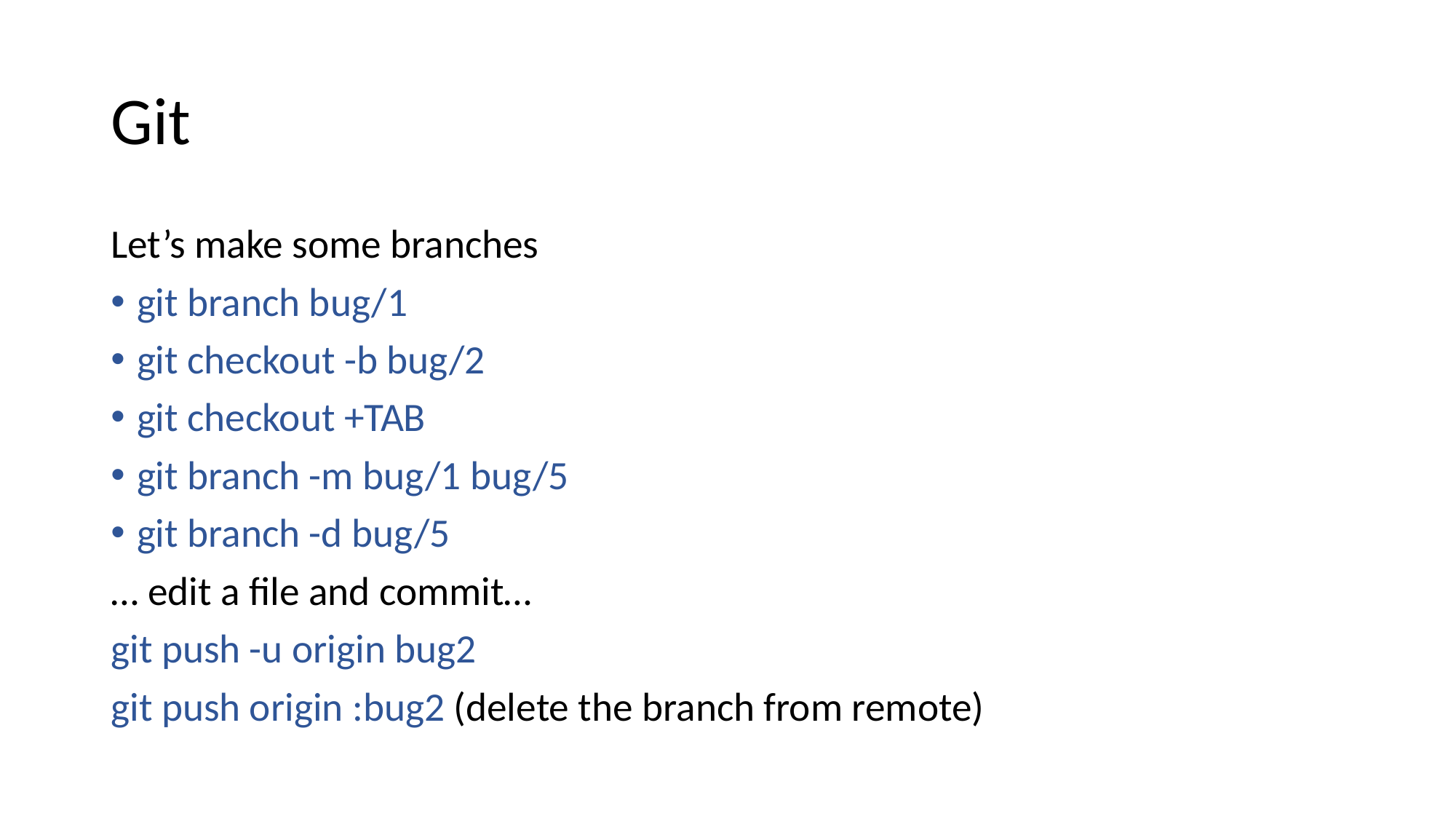

# Git
Let’s make some branches
git branch bug/1
git checkout -b bug/2
git checkout +TAB
git branch -m bug/1 bug/5
git branch -d bug/5
… edit a file and commit…
git push -u origin bug2
git push origin :bug2 (delete the branch from remote)